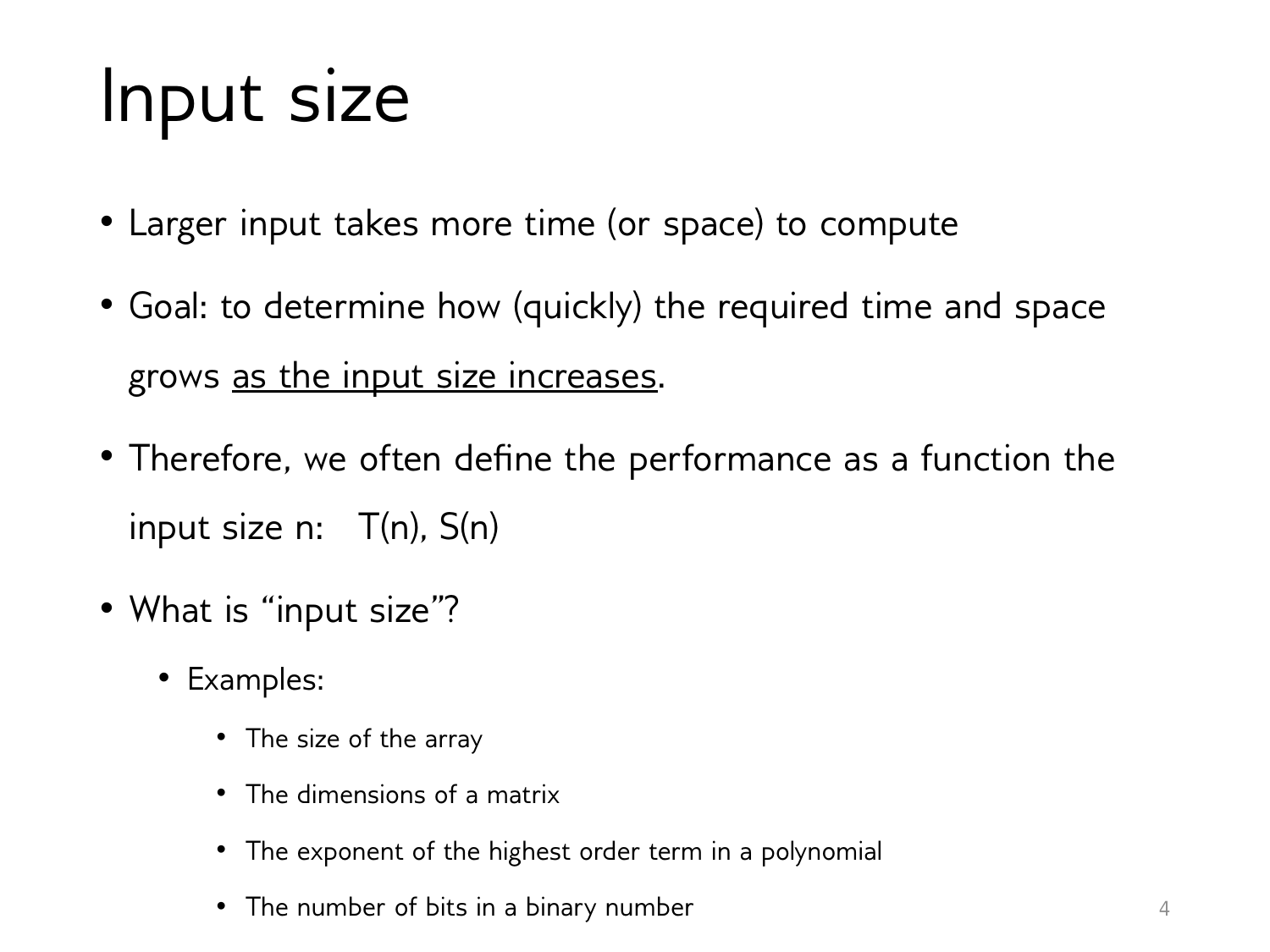

# Input size
Larger input takes more time (or space) to compute
Goal: to determine how (quickly) the required time and space grows as the input size increases.
Therefore, we often define the performance as a function the input size n:   T(n), S(n)
What is “input size”?
Examples:
The size of the array
The dimensions of a matrix
The exponent of the highest order term in a polynomial
The number of bits in a binary number

4